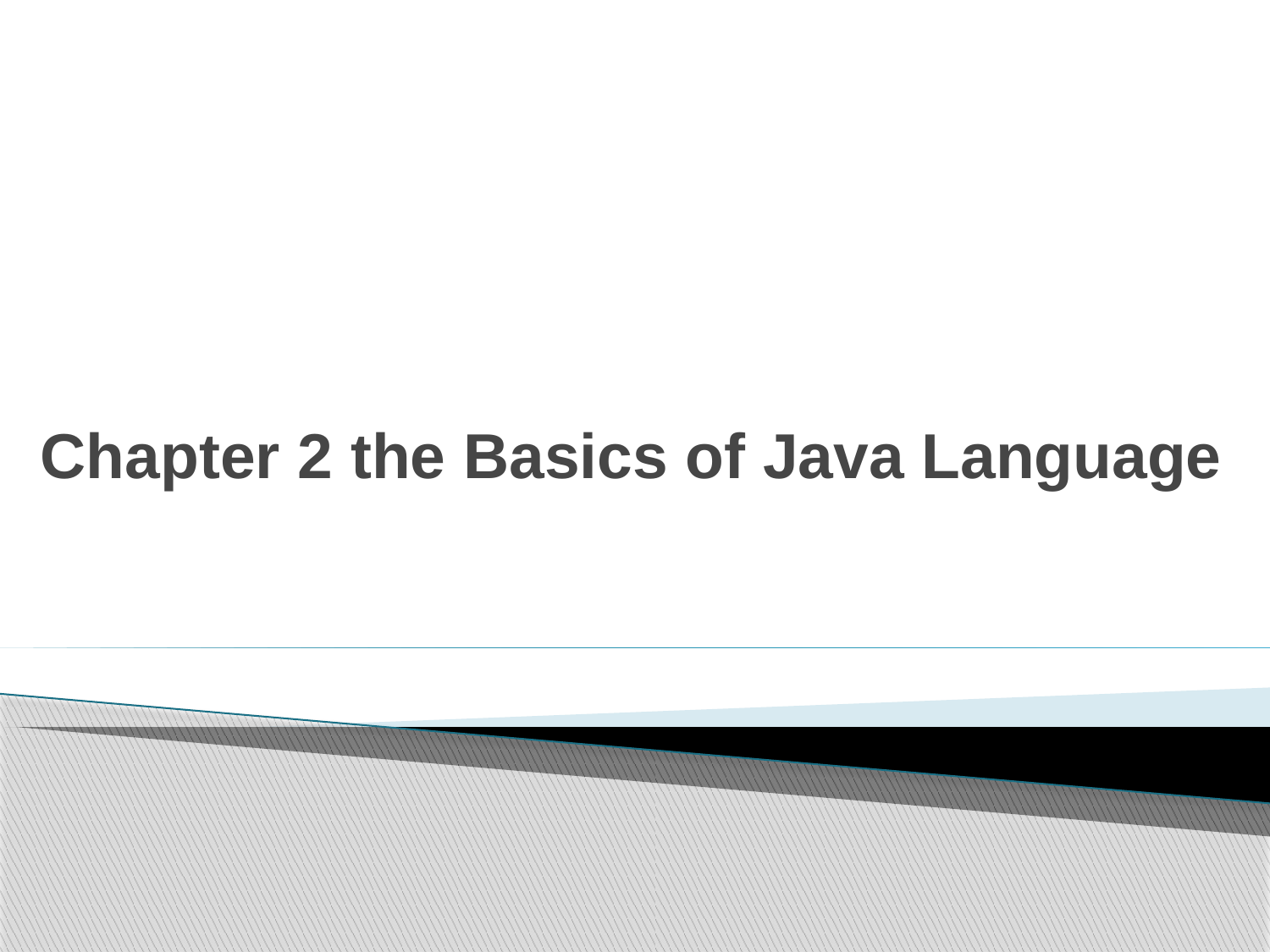

# Chapter 2 the Basics of Java Language